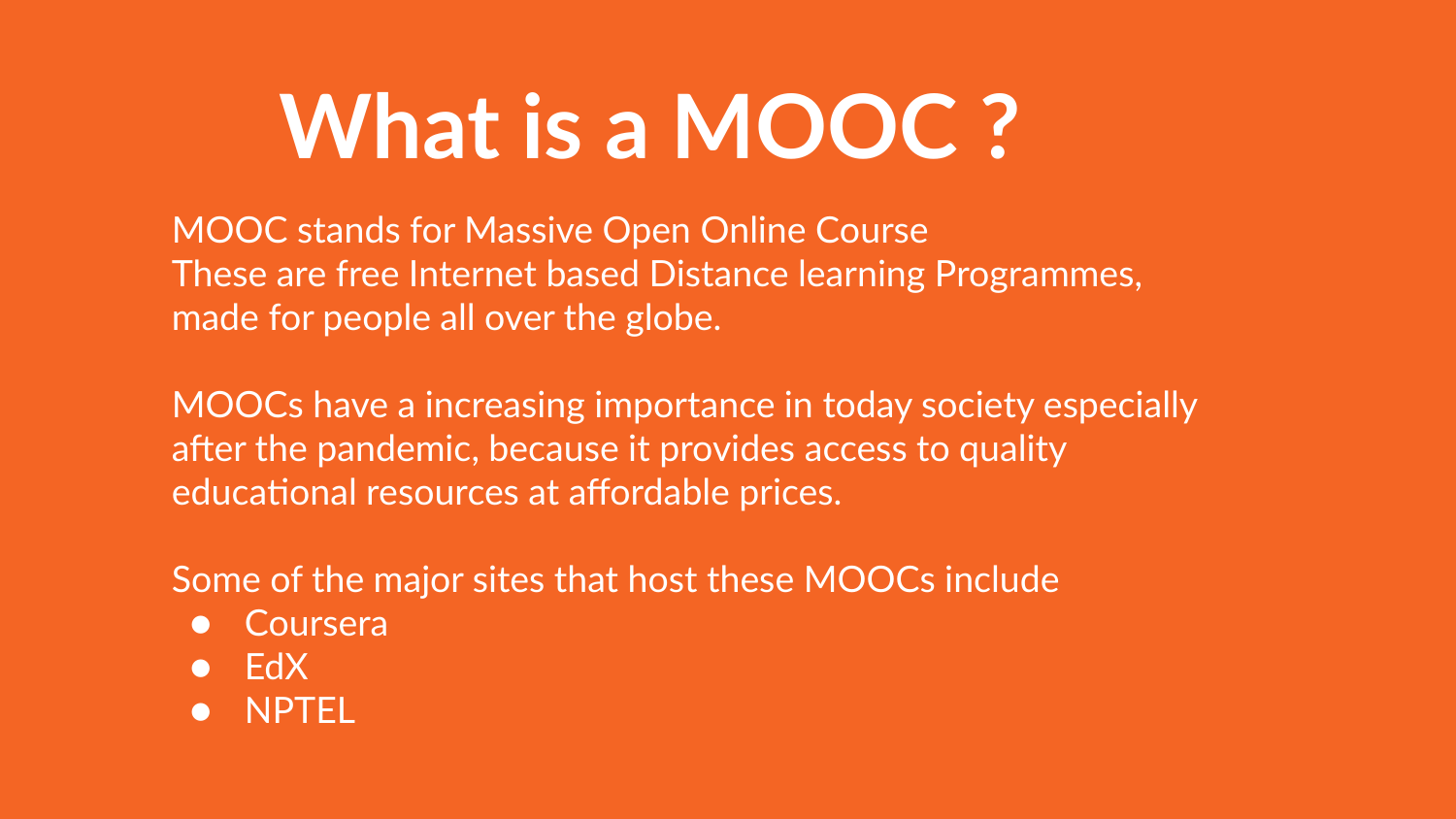

What is a MOOC ?
MOOC stands for Massive Open Online Course
These are free Internet based Distance learning Programmes, made for people all over the globe.

MOOCs have a increasing importance in today society especially after the pandemic, because it provides access to quality educational resources at affordable prices.

Some of the major sites that host these MOOCs include
Coursera
EdX
NPTEL